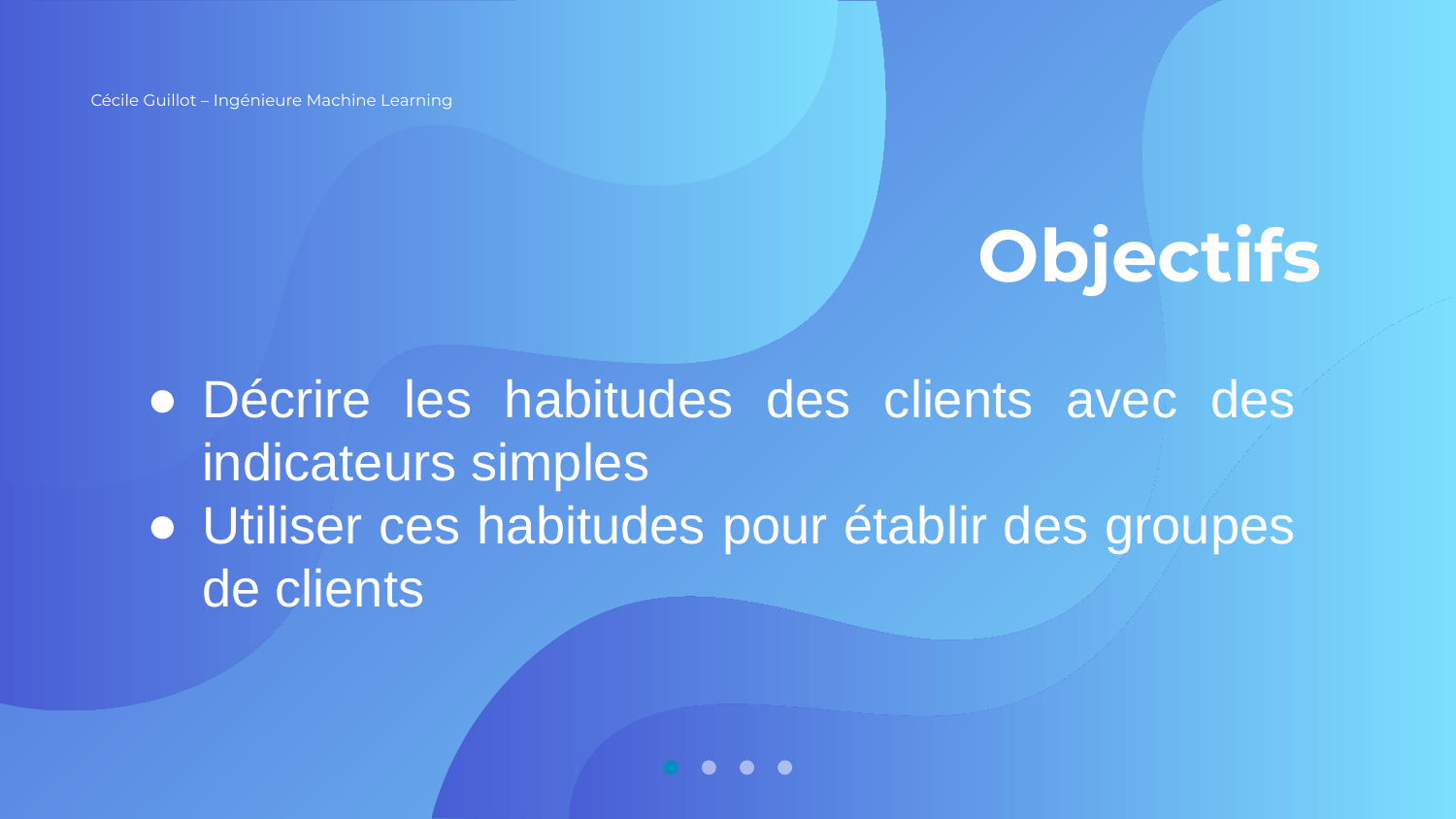

Cécile Guillot – Ingénieure Machine Learning
# Objectifs
Décrire les habitudes des clients avec des indicateurs simples
Utiliser ces habitudes pour établir des groupes de clients